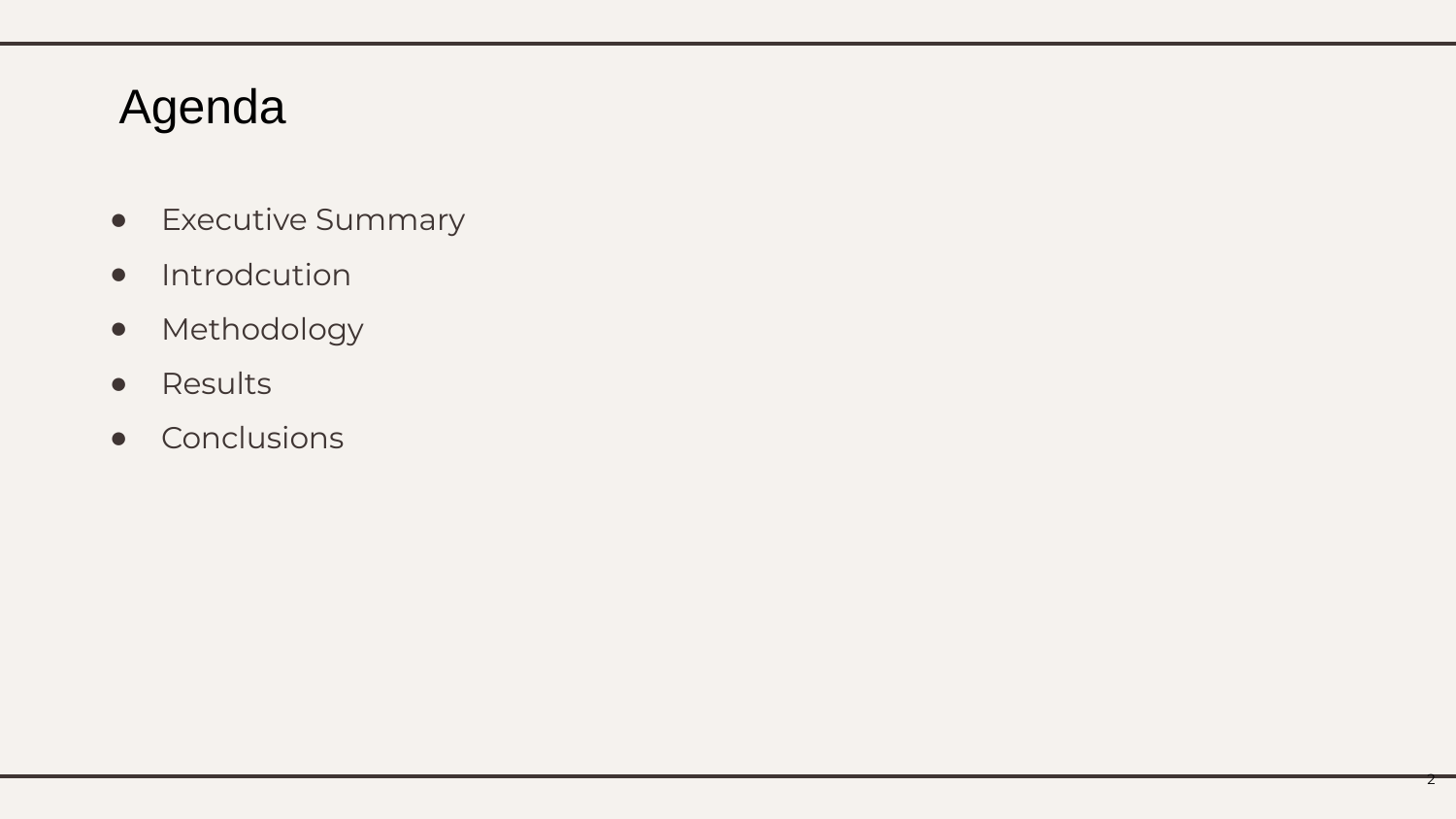

# Agenda
Executive Summary
Introdcution
Methodology
Results
Conclusions
2